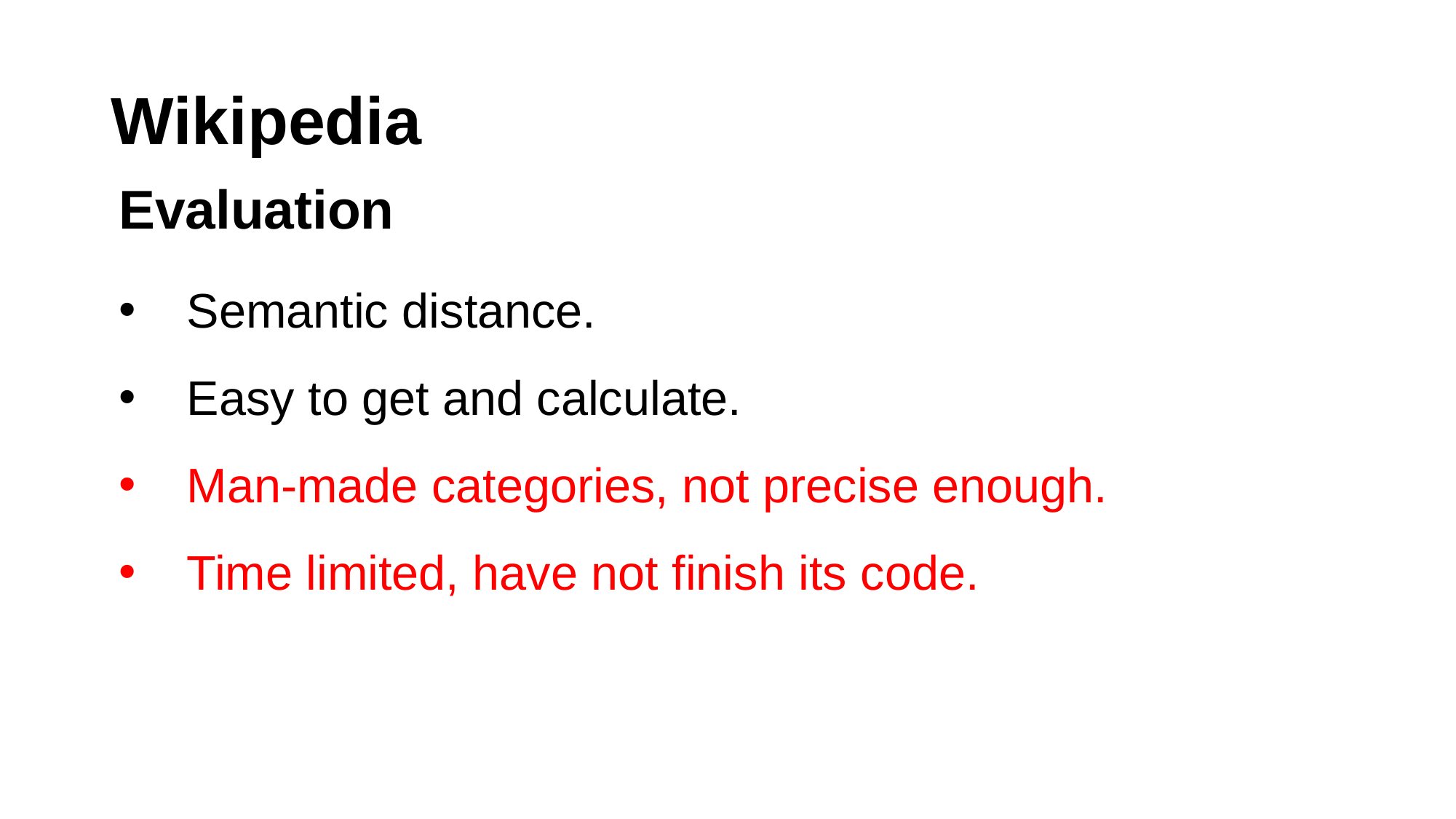

# Wikipedia
Evaluation
Semantic distance.
Easy to get and calculate.
Man-made categories, not precise enough.
Time limited, have not finish its code.